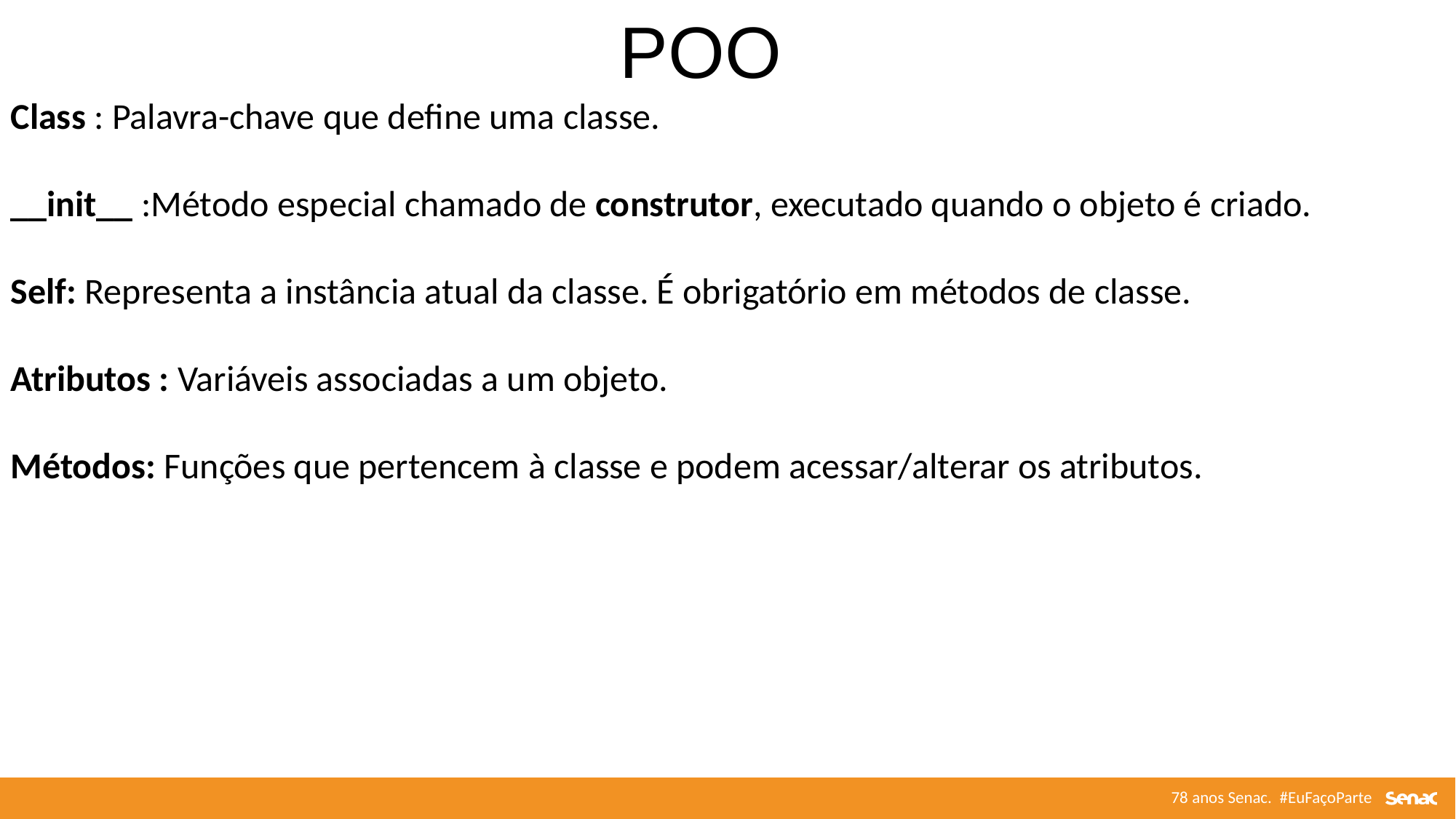

POO
Class : Palavra-chave que define uma classe.

__init__ :Método especial chamado de construtor, executado quando o objeto é criado.

Self: Representa a instância atual da classe. É obrigatório em métodos de classe.

Atributos : Variáveis associadas a um objeto.

Métodos: Funções que pertencem à classe e podem acessar/alterar os atributos.